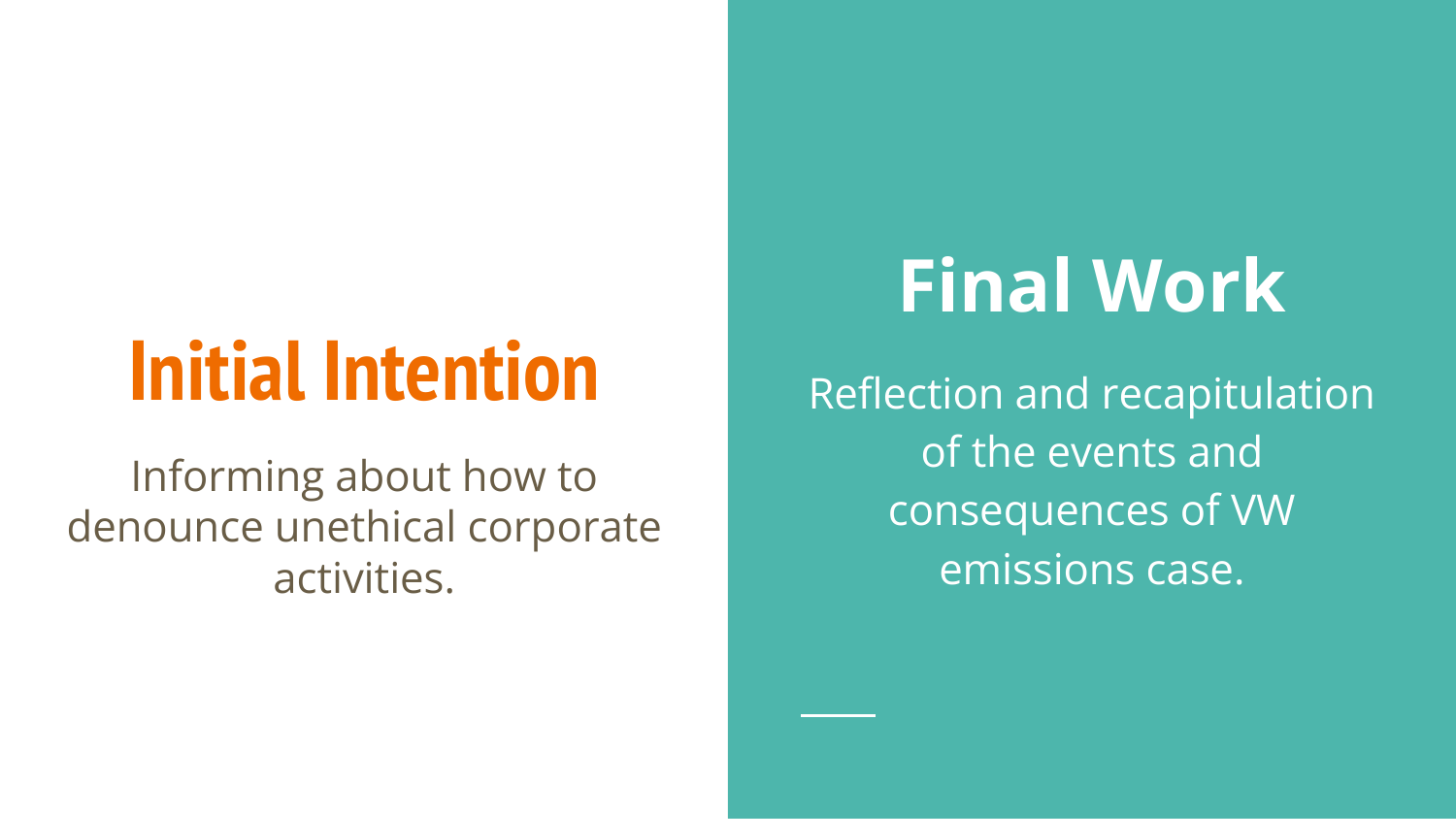

Final Work
Reflection and recapitulation of the events and consequences of VW emissions case.
# Initial Intention
Informing about how to denounce unethical corporate activities.